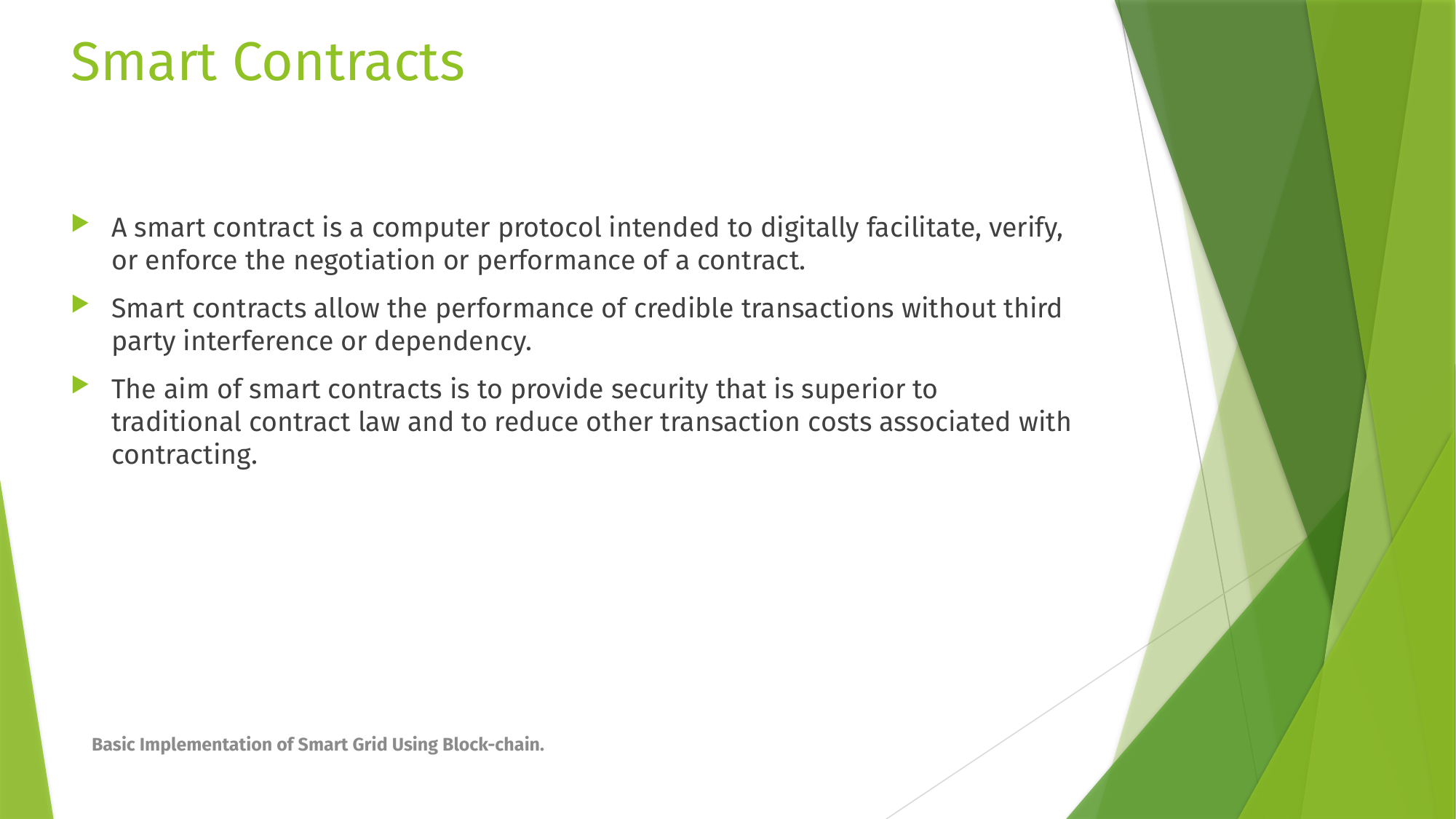

# Smart Contracts
A smart contract is a computer protocol intended to digitally facilitate, verify, or enforce the negotiation or performance of a contract.
Smart contracts allow the performance of credible transactions without third party interference or dependency.
The aim of smart contracts is to provide security that is superior to traditional contract law and to reduce other transaction costs associated with contracting.
Basic Implementation of Smart Grid Using Block-chain.